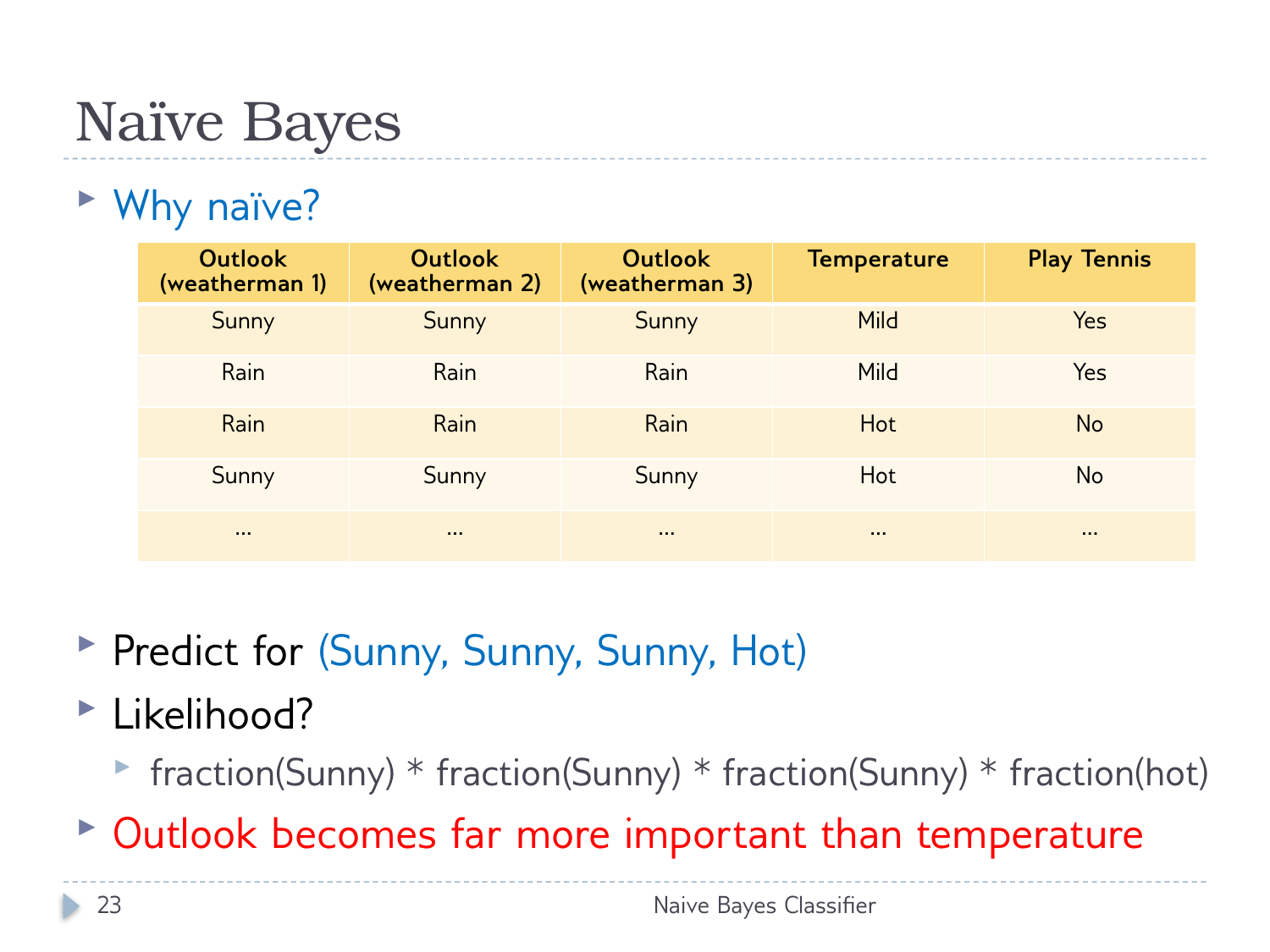

# Naïve Bayes
Why naïve?

Predict for (Sunny, Sunny, Sunny, Hot)
Likelihood?
fraction(Sunny) * fraction(Sunny) * fraction(Sunny) * fraction(hot)
Outlook becomes far more important than temperature

| Outlook (weatherman 1) | Outlook (weatherman 2) | Outlook (weatherman 3) | Temperature | Play Tennis |
| --- | --- | --- | --- | --- |
| Sunny | Sunny | Sunny | Mild | Yes |
| Rain | Rain | Rain | Mild | Yes |
| Rain | Rain | Rain | Hot | No |
| Sunny | Sunny | Sunny | Hot | No |
| … | … | … | … | … |
23
Naive Bayes Classifier